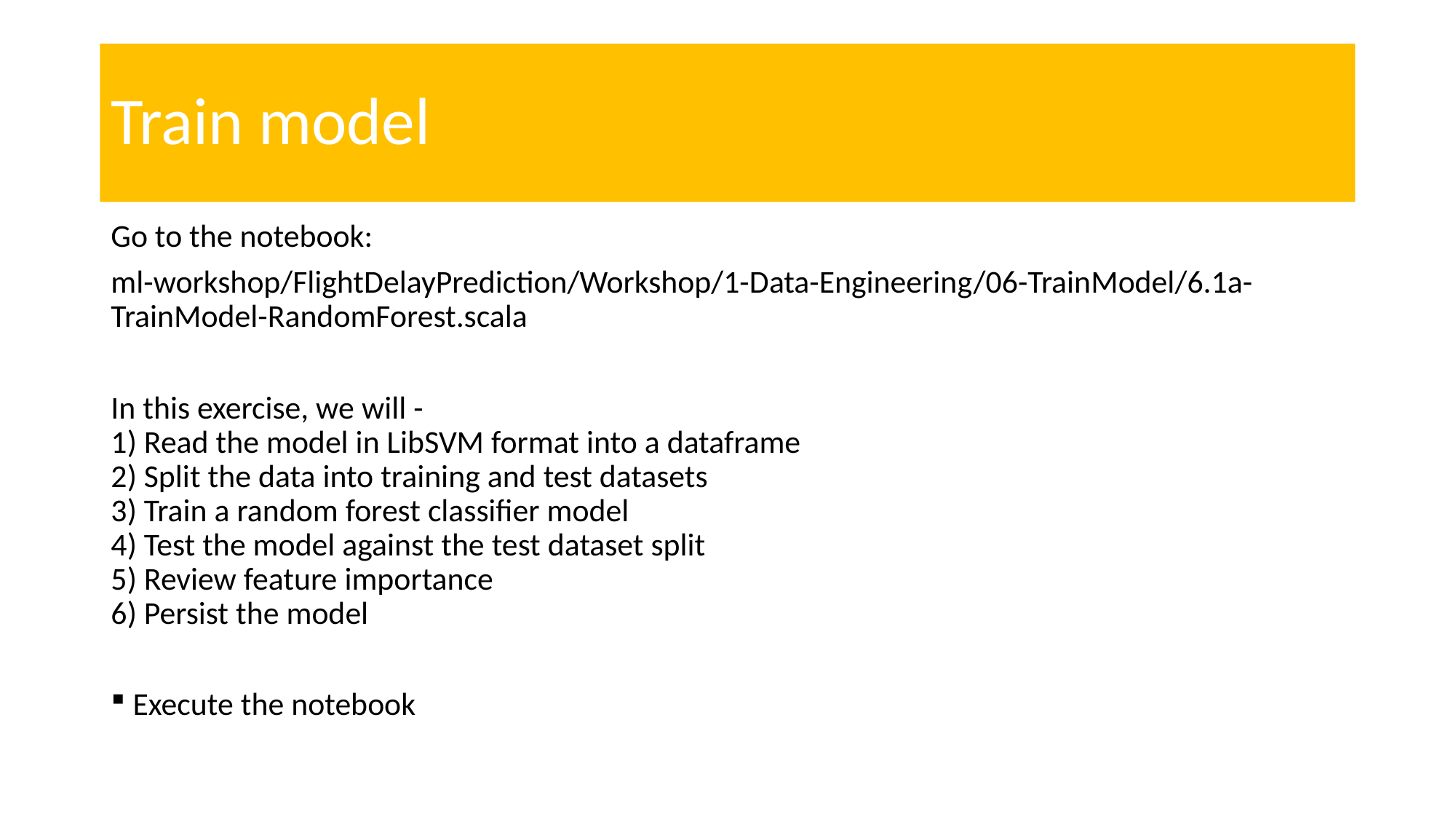

# Train model
Go to the notebook:
ml-workshop/FlightDelayPrediction/Workshop/1-Data-Engineering/06-TrainModel/6.1a-TrainModel-RandomForest.scala

In this exercise, we will -
1) Read the model in LibSVM format into a dataframe
2) Split the data into training and test datasets
3) Train a random forest classifier model
4) Test the model against the test dataset split
5) Review feature importance
6) Persist the model

Execute the notebook